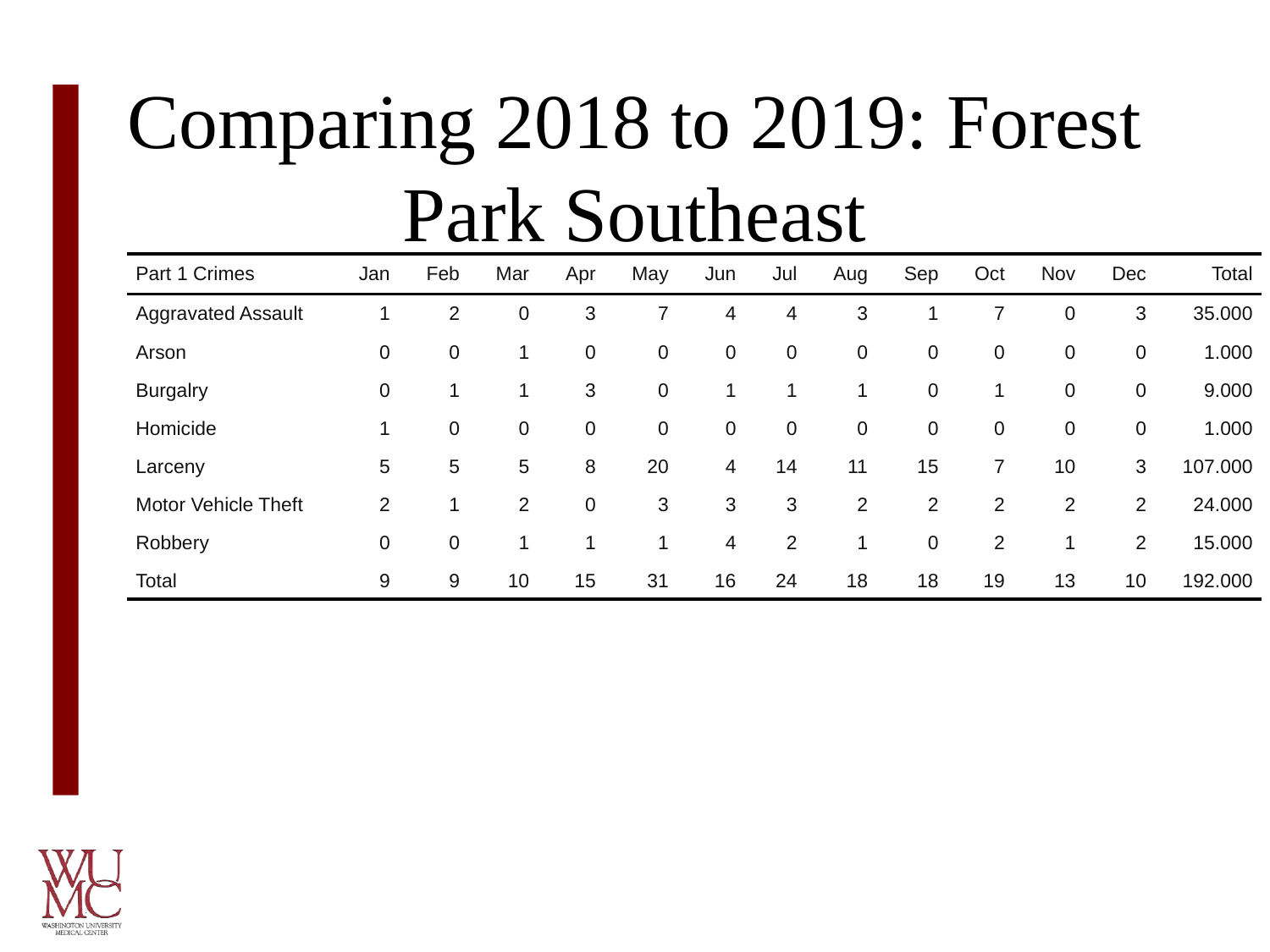

# Comparing 2018 to 2019: Forest Park Southeast
| Part 1 Crimes | Jan | Feb | Mar | Apr | May | Jun | Jul | Aug | Sep | Oct | Nov | Dec | Total |
| --- | --- | --- | --- | --- | --- | --- | --- | --- | --- | --- | --- | --- | --- |
| Aggravated Assault | 1 | 2 | 0 | 3 | 7 | 4 | 4 | 3 | 1 | 7 | 0 | 3 | 35.000 |
| Arson | 0 | 0 | 1 | 0 | 0 | 0 | 0 | 0 | 0 | 0 | 0 | 0 | 1.000 |
| Burgalry | 0 | 1 | 1 | 3 | 0 | 1 | 1 | 1 | 0 | 1 | 0 | 0 | 9.000 |
| Homicide | 1 | 0 | 0 | 0 | 0 | 0 | 0 | 0 | 0 | 0 | 0 | 0 | 1.000 |
| Larceny | 5 | 5 | 5 | 8 | 20 | 4 | 14 | 11 | 15 | 7 | 10 | 3 | 107.000 |
| Motor Vehicle Theft | 2 | 1 | 2 | 0 | 3 | 3 | 3 | 2 | 2 | 2 | 2 | 2 | 24.000 |
| Robbery | 0 | 0 | 1 | 1 | 1 | 4 | 2 | 1 | 0 | 2 | 1 | 2 | 15.000 |
| Total | 9 | 9 | 10 | 15 | 31 | 16 | 24 | 18 | 18 | 19 | 13 | 10 | 192.000 |